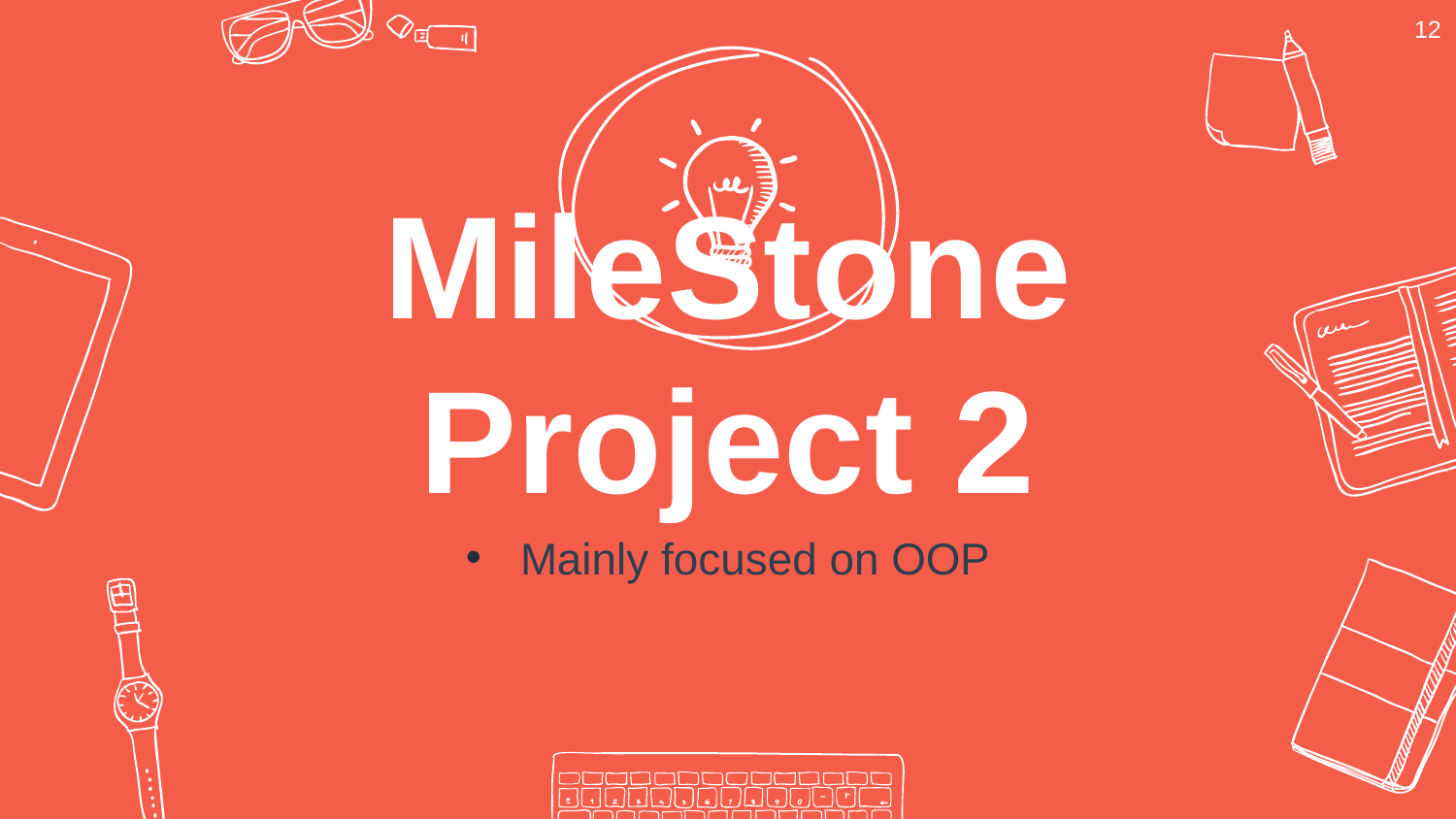

12

MileStone Project 2
Mainly focused on OOP